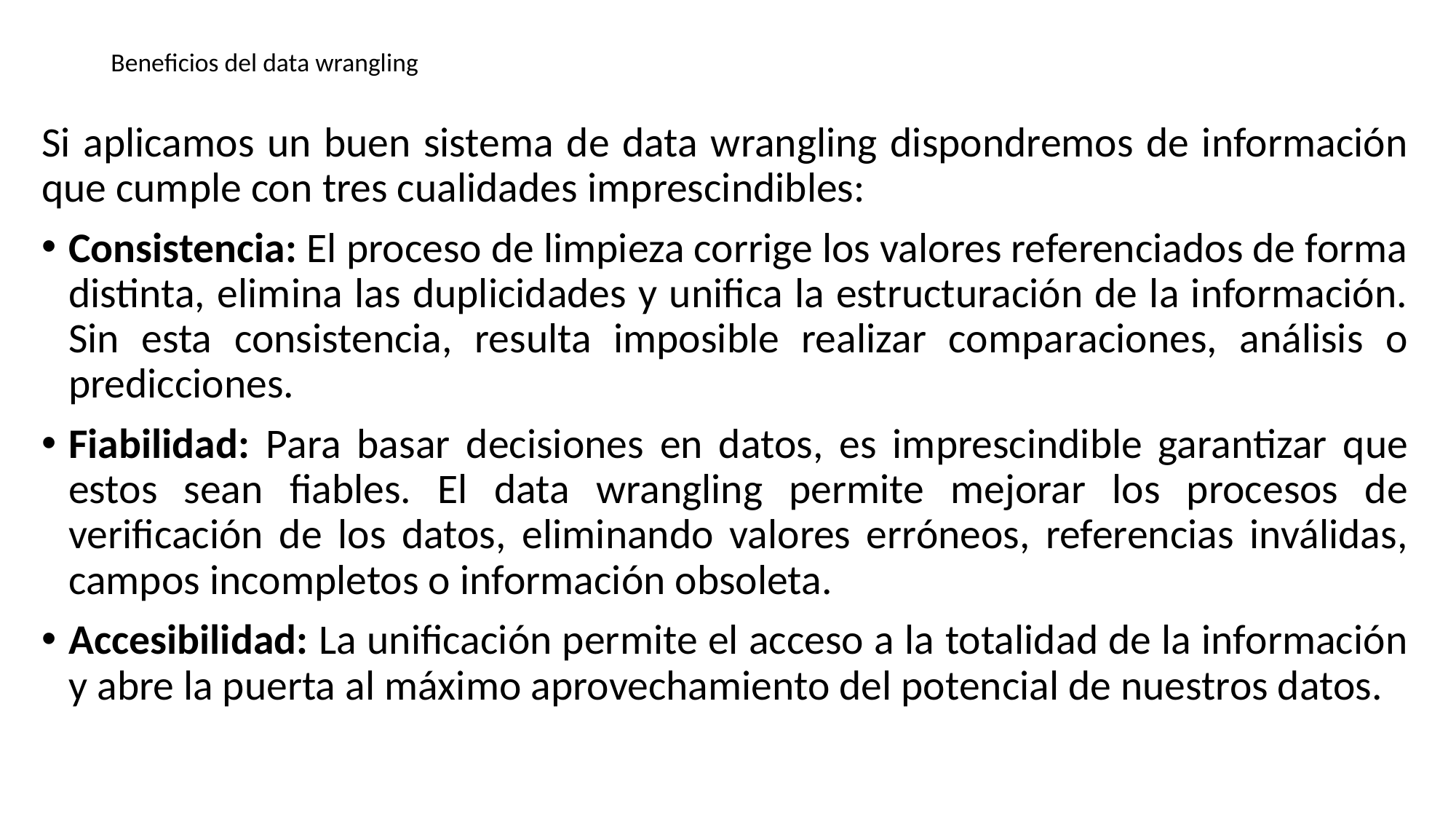

# Beneficios del data wrangling
Si aplicamos un buen sistema de data wrangling dispondremos de información que cumple con tres cualidades imprescindibles:
Consistencia: El proceso de limpieza corrige los valores referenciados de forma distinta, elimina las duplicidades y unifica la estructuración de la información. Sin esta consistencia, resulta imposible realizar comparaciones, análisis o predicciones.
Fiabilidad: Para basar decisiones en datos, es imprescindible garantizar que estos sean fiables. El data wrangling permite mejorar los procesos de verificación de los datos, eliminando valores erróneos, referencias inválidas, campos incompletos o información obsoleta.
Accesibilidad: La unificación permite el acceso a la totalidad de la información y abre la puerta al máximo aprovechamiento del potencial de nuestros datos.